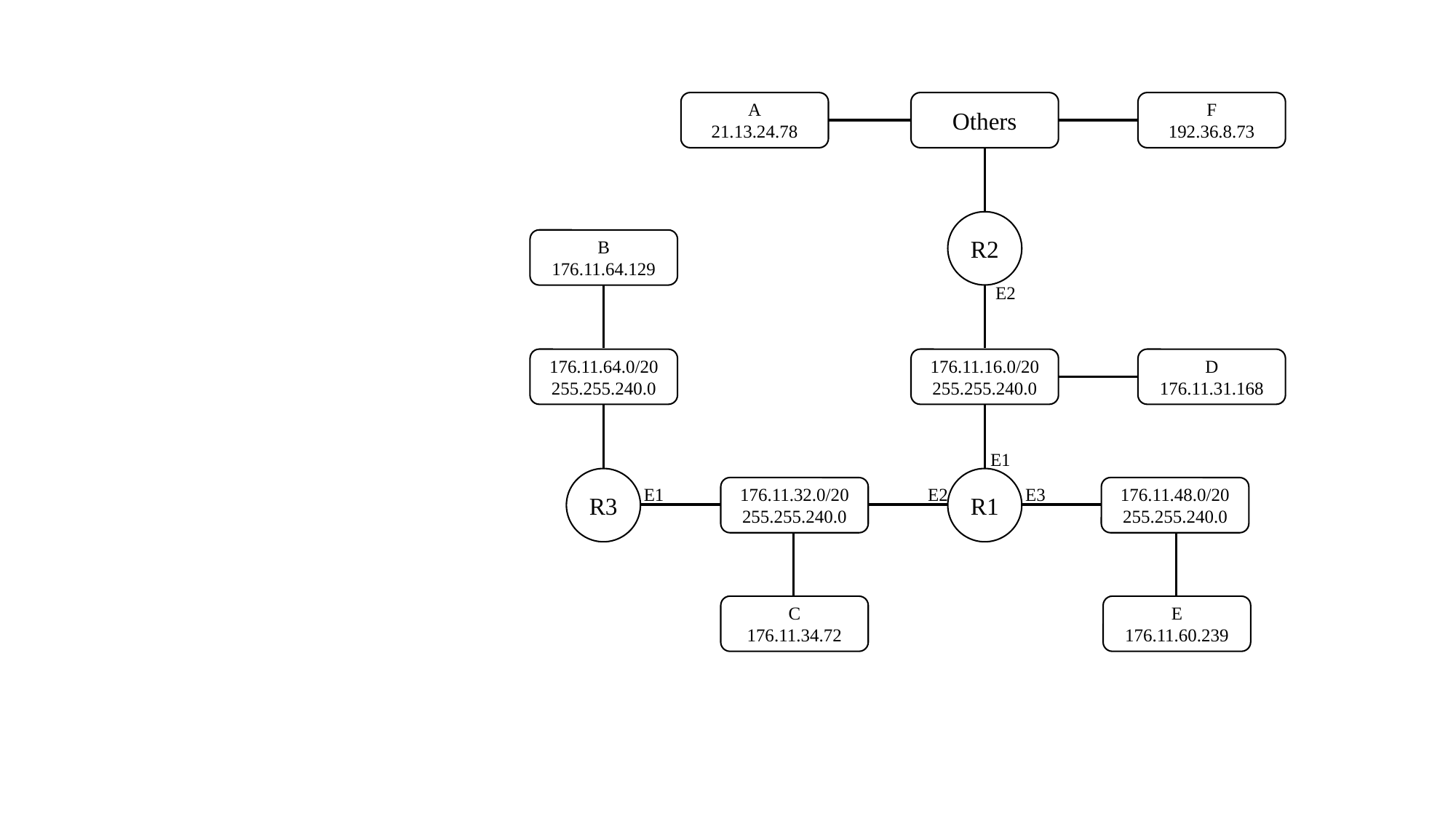

A
21.13.24.78
Others
F
192.36.8.73
R2
B
176.11.64.129
E2
176.11.64.0/20
255.255.240.0
176.11.16.0/20
255.255.240.0
D
176.11.31.168
E1
R3
R1
176.11.32.0/20
255.255.240.0
176.11.48.0/20
255.255.240.0
E1
E2
E3
C
176.11.34.72
E
176.11.60.239